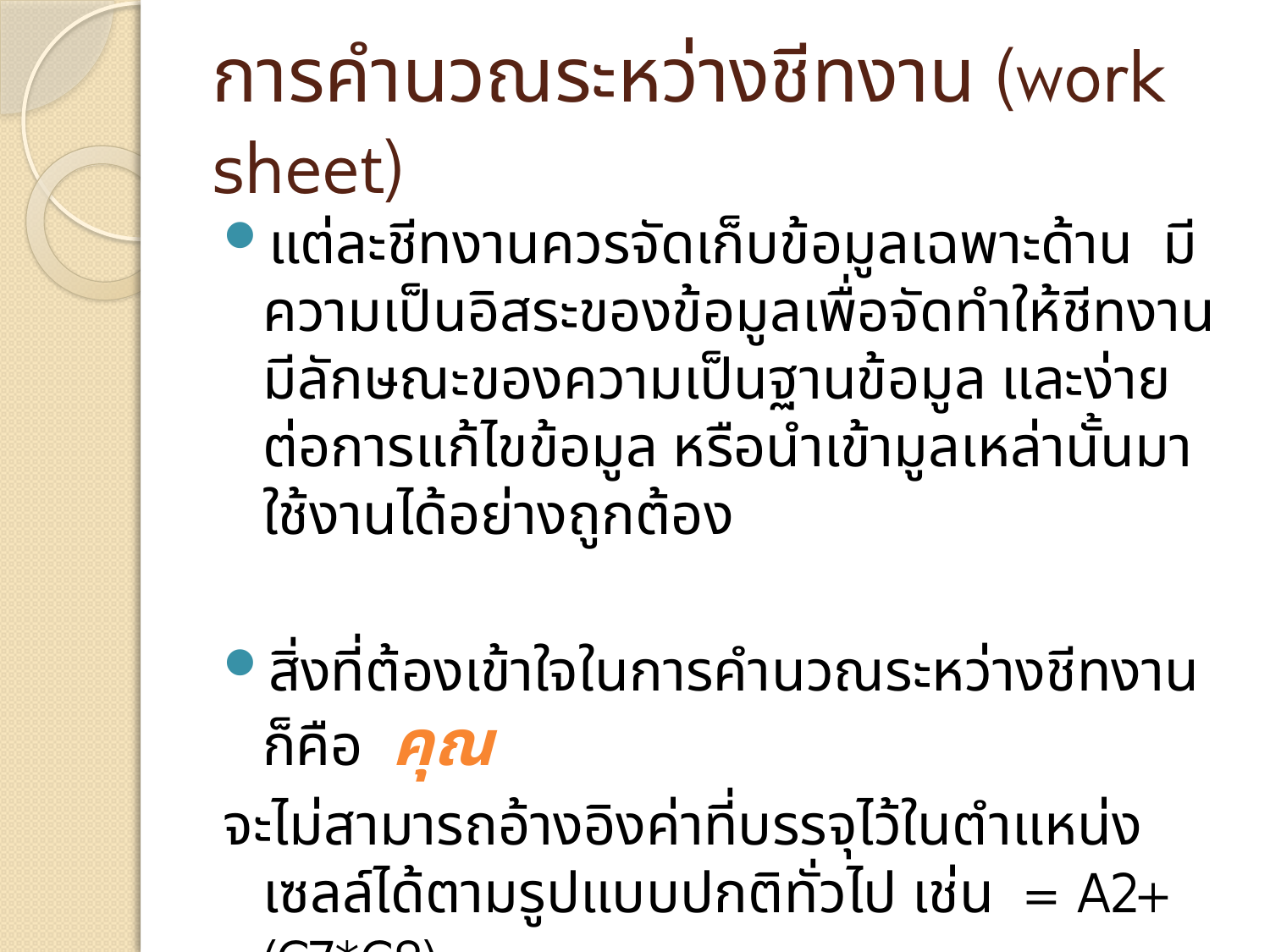

# การคำนวณระหว่างชีทงาน (work sheet)
แต่ละชีทงานควรจัดเก็บข้อมูลเฉพาะด้าน  มีความเป็นอิสระของข้อมูลเพื่อจัดทำให้ชีทงานมีลักษณะของความเป็นฐานข้อมูล และง่ายต่อการแก้ไขข้อมูล หรือนำเข้ามูลเหล่านั้นมาใช้งานได้อย่างถูกต้อง

สิ่งที่ต้องเข้าใจในการคำนวณระหว่างชีทงานก็คือ  คุณ
จะไม่สามารถอ้างอิงค่าที่บรรจุไว้ในตำแหน่งเซลล์ได้ตามรูปแบบปกติทั่วไป เช่น  = A2+(C7*C8)